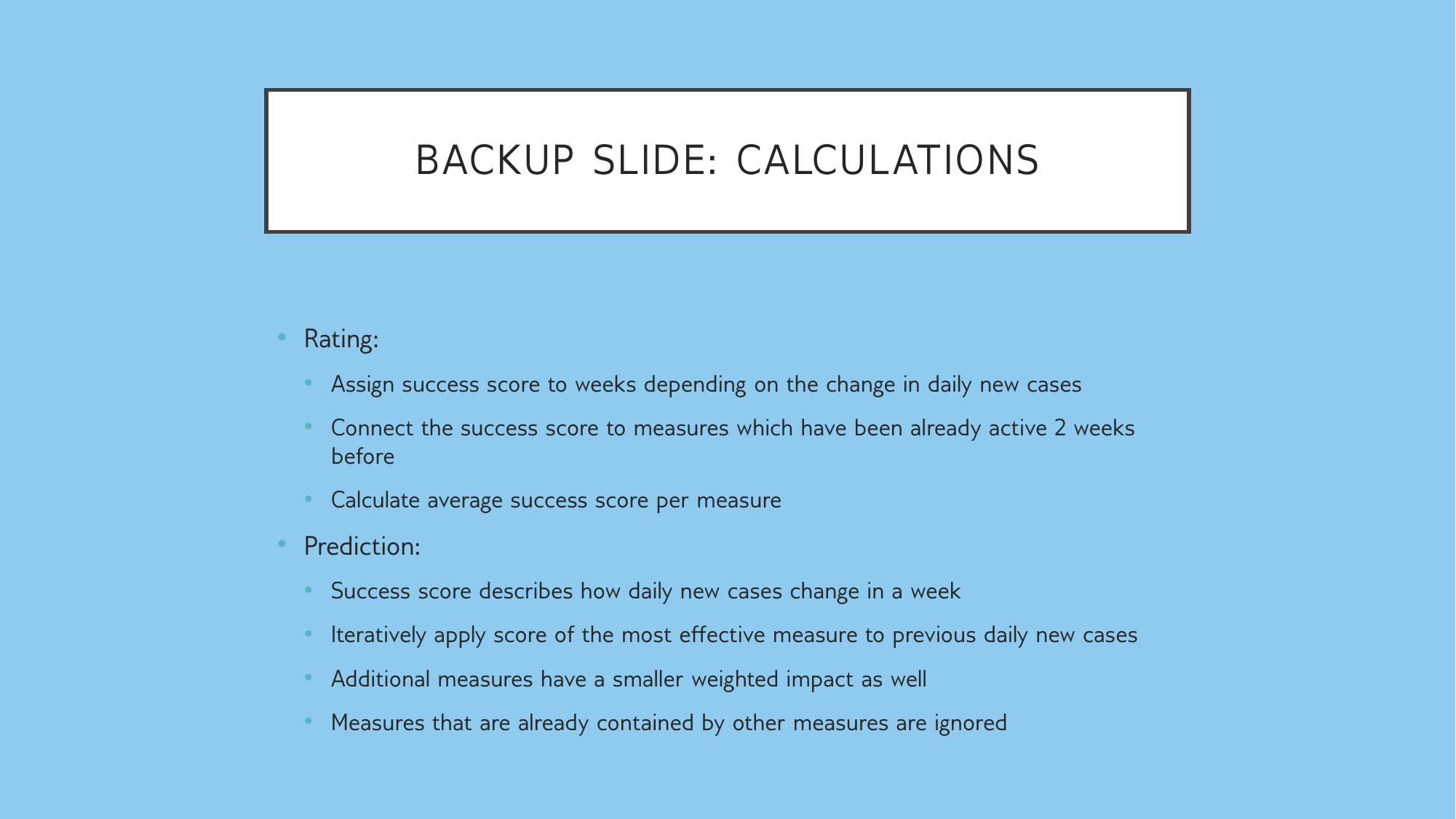

Backup SlidE: Calculations
Rating:
Assign success score to weeks depending on the change in daily new cases
Connect the success score to measures which have been already active 2 weeks before
Calculate average success score per measure
Prediction:
Success score describes how daily new cases change in a week
Iteratively apply score of the most effective measure to previous daily new cases
Additional measures have a smaller weighted impact as well
Measures that are already contained by other measures are ignored